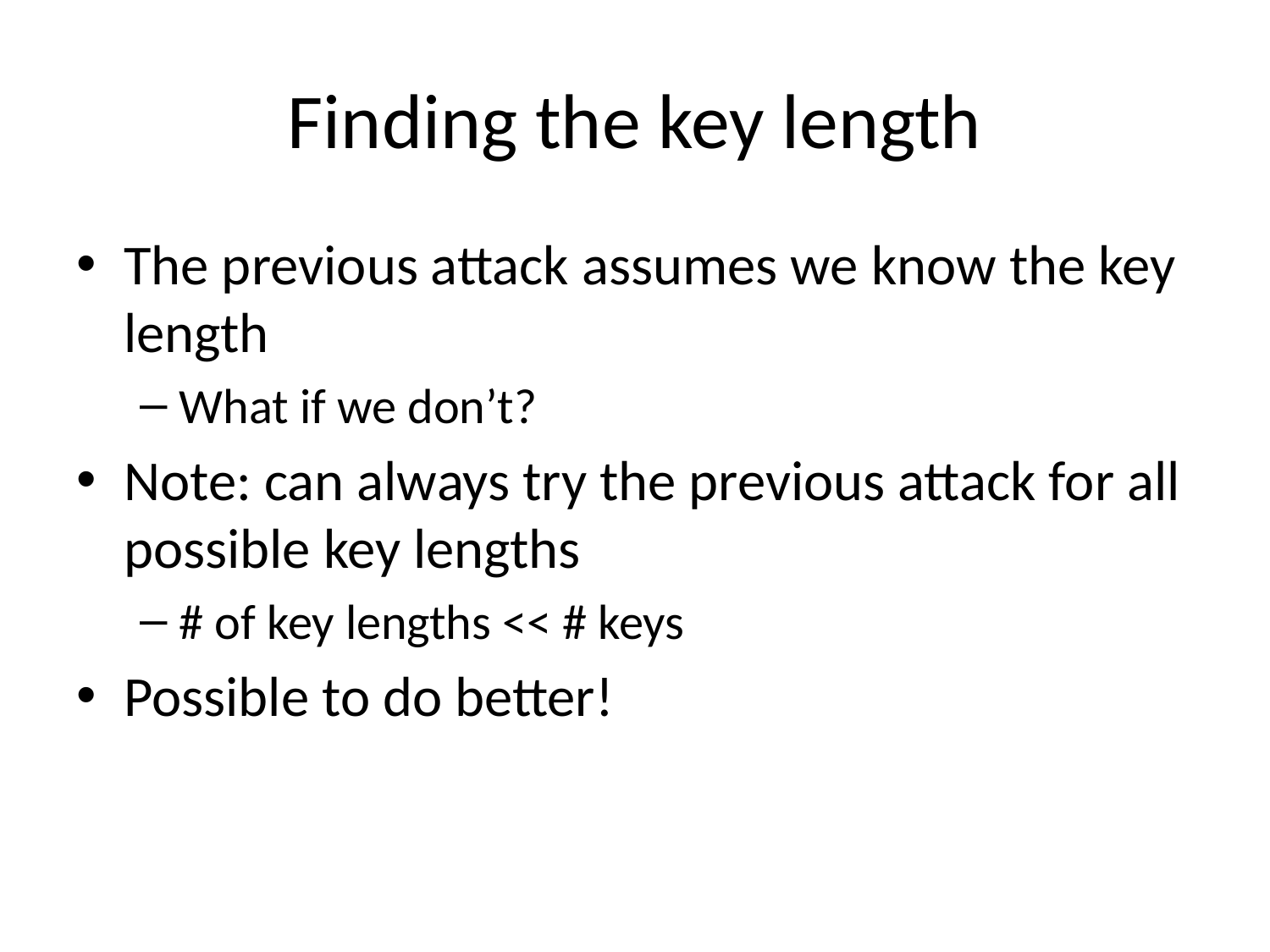

# Finding the key length
The previous attack assumes we know the key length
What if we don’t?
Note: can always try the previous attack for all possible key lengths
# of key lengths << # keys
Possible to do better!